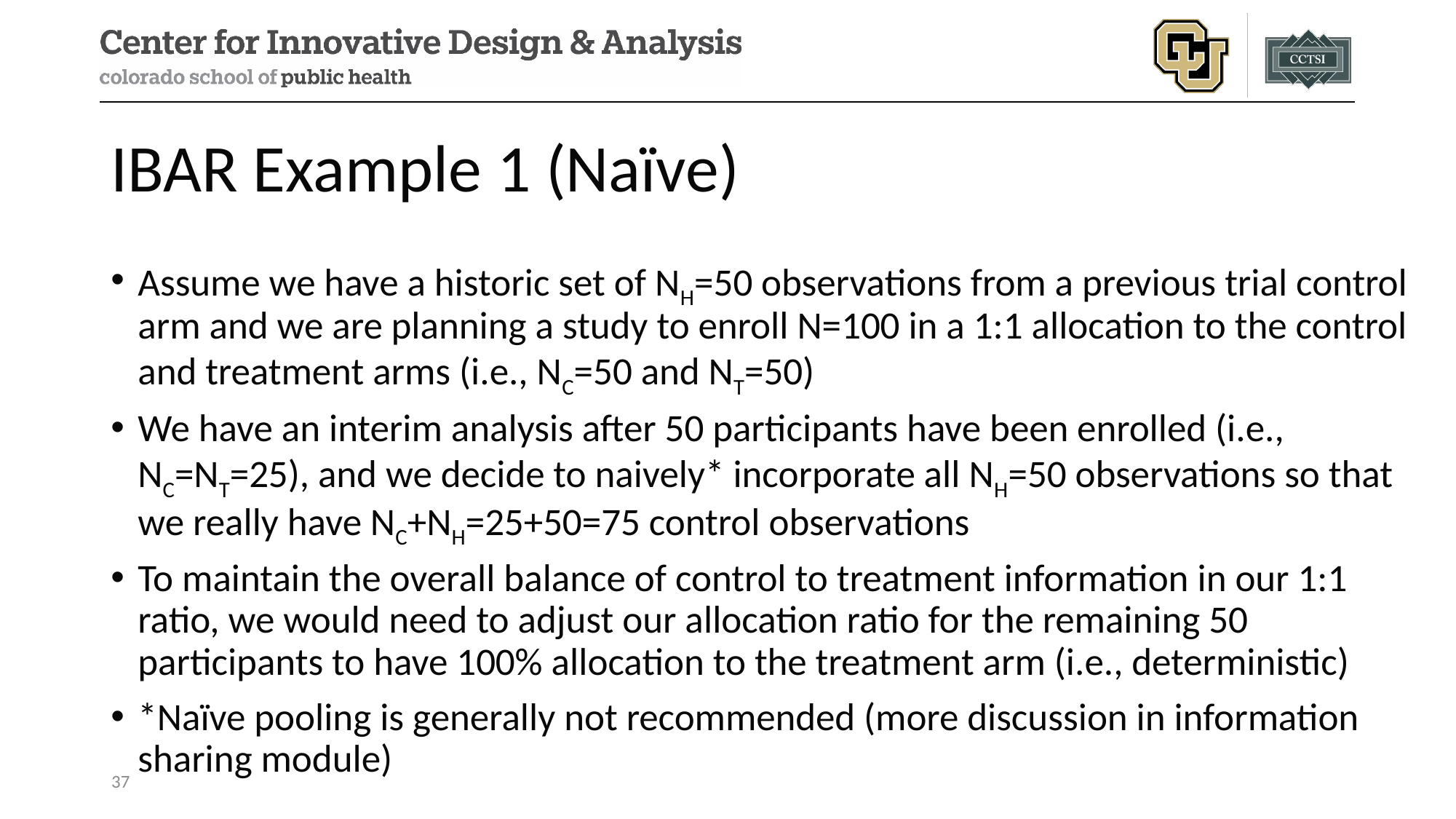

# IBAR Example 1 (Naïve)
Assume we have a historic set of NH=50 observations from a previous trial control arm and we are planning a study to enroll N=100 in a 1:1 allocation to the control and treatment arms (i.e., NC=50 and NT=50)
We have an interim analysis after 50 participants have been enrolled (i.e., NC=NT=25), and we decide to naively* incorporate all NH=50 observations so that we really have NC+NH=25+50=75 control observations
To maintain the overall balance of control to treatment information in our 1:1 ratio, we would need to adjust our allocation ratio for the remaining 50 participants to have 100% allocation to the treatment arm (i.e., deterministic)
*Naïve pooling is generally not recommended (more discussion in information sharing module)

37